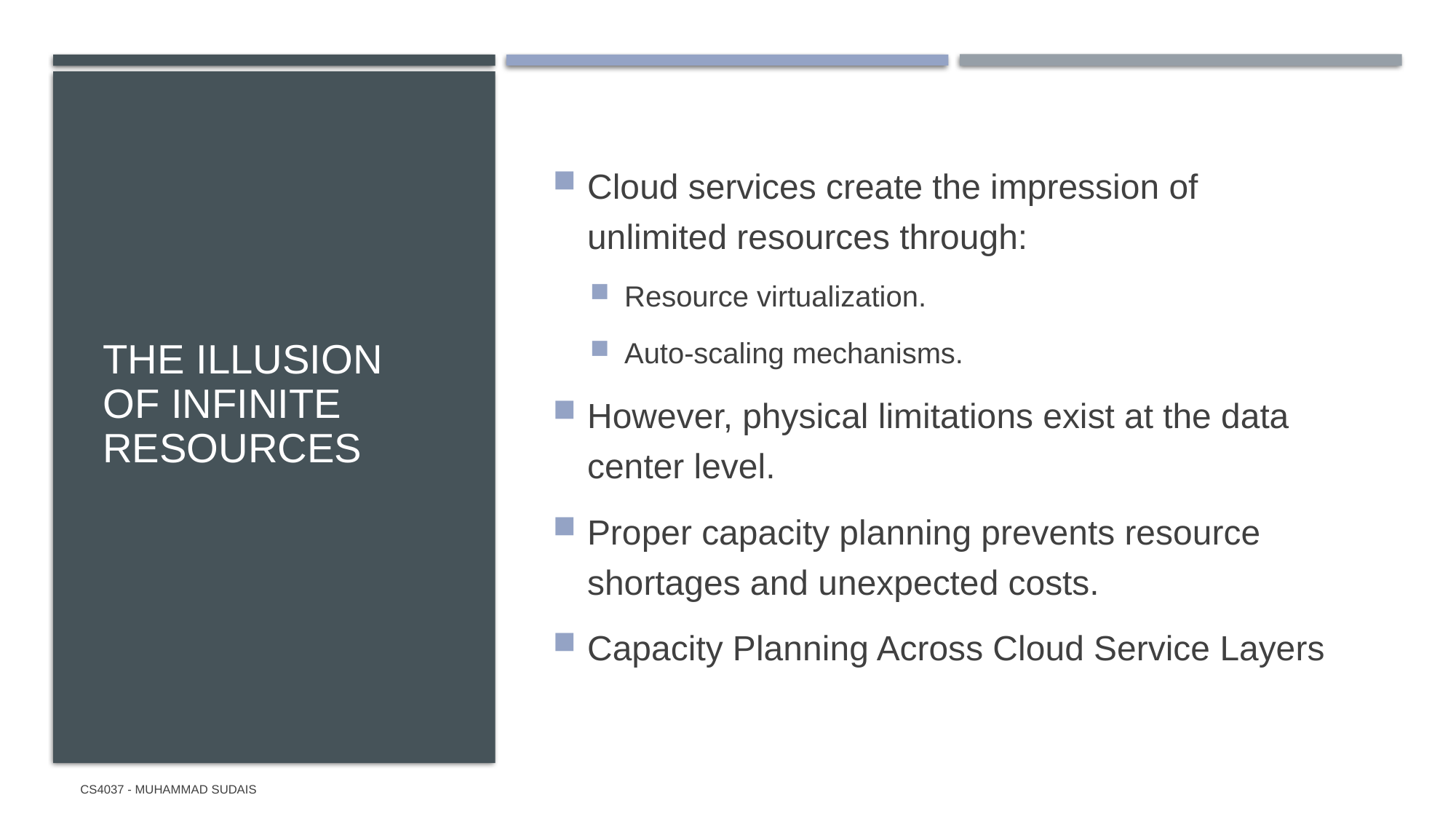

# The Illusion of Infinite Resources
Cloud services create the impression of unlimited resources through:
Resource virtualization.
Auto-scaling mechanisms.
However, physical limitations exist at the data center level.
Proper capacity planning prevents resource shortages and unexpected costs.
Capacity Planning Across Cloud Service Layers
CS4037 - Muhammad Sudais